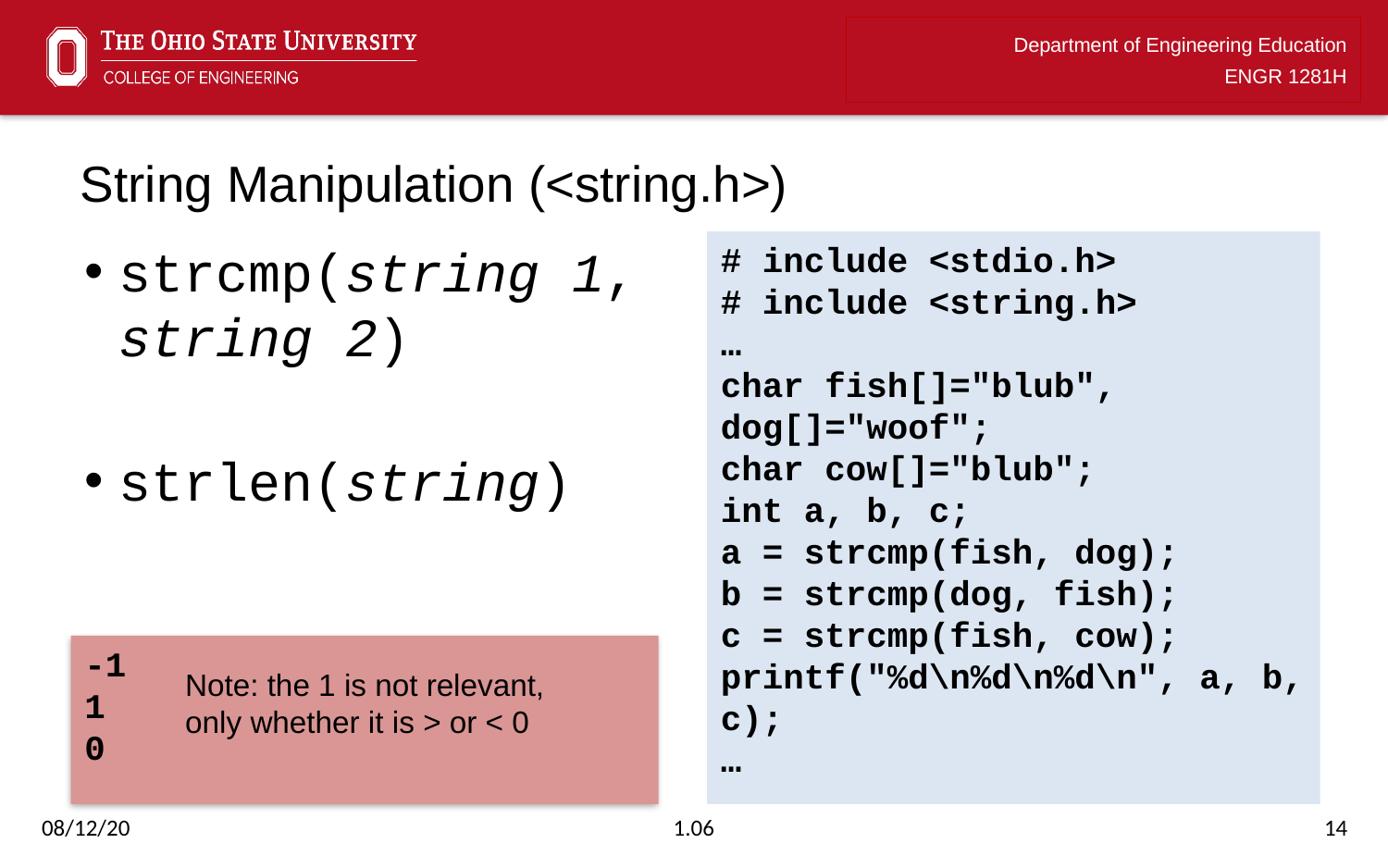

# String Manipulation (<string.h>)
strcmp(string 1, string 2)

strlen(string)
# include <stdio.h>
# include <string.h>
…
char fish[]="blub", dog[]="woof";
char cow[]="blub";
int a, b, c;
a = strcmp(fish, dog);
b = strcmp(dog, fish);
c = strcmp(fish, cow);
printf("%d\n%d\n%d\n", a, b, c);
…

-1
1
0
Note: the 1 is not relevant, only whether it is > or < 0
08/12/20
1.06
14